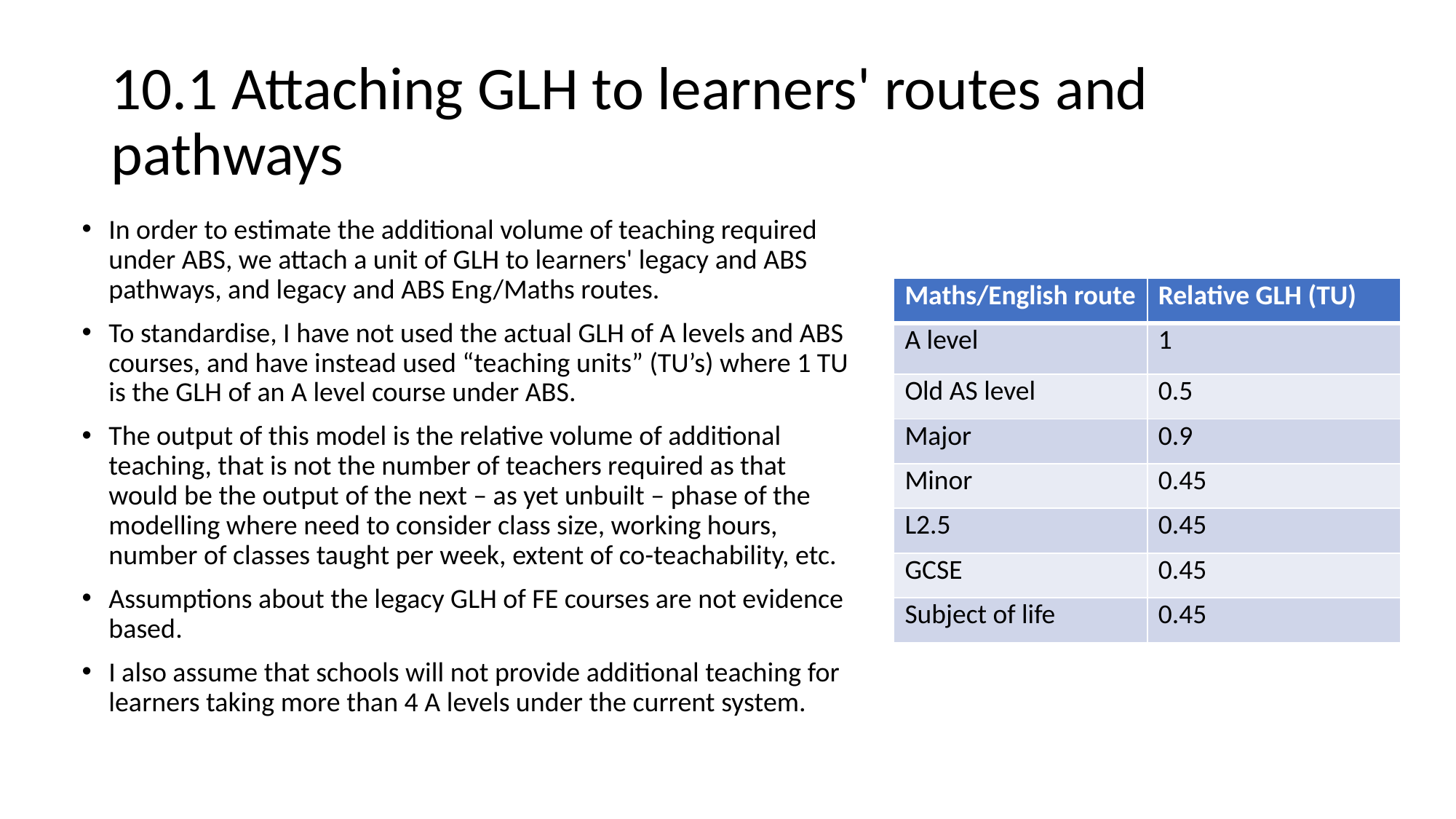

# 10.1 Attaching GLH to learners' routes and pathways
In order to estimate the additional volume of teaching required under ABS, we attach a unit of GLH to learners' legacy and ABS pathways, and legacy and ABS Eng/Maths routes.
To standardise, I have not used the actual GLH of A levels and ABS courses, and have instead used “teaching units” (TU’s) where 1 TU is the GLH of an A level course under ABS.
The output of this model is the relative volume of additional teaching, that is not the number of teachers required as that would be the output of the next – as yet unbuilt – phase of the modelling where need to consider class size, working hours, number of classes taught per week, extent of co-teachability, etc.
Assumptions about the legacy GLH of FE courses are not evidence based.
I also assume that schools will not provide additional teaching for learners taking more than 4 A levels under the current system.
| Maths/English route | Relative GLH (TU) |
| --- | --- |
| A level | 1 |
| Old AS level | 0.5 |
| Major | 0.9 |
| Minor | 0.45 |
| L2.5 | 0.45 |
| GCSE | 0.45 |
| Subject of life | 0.45 |